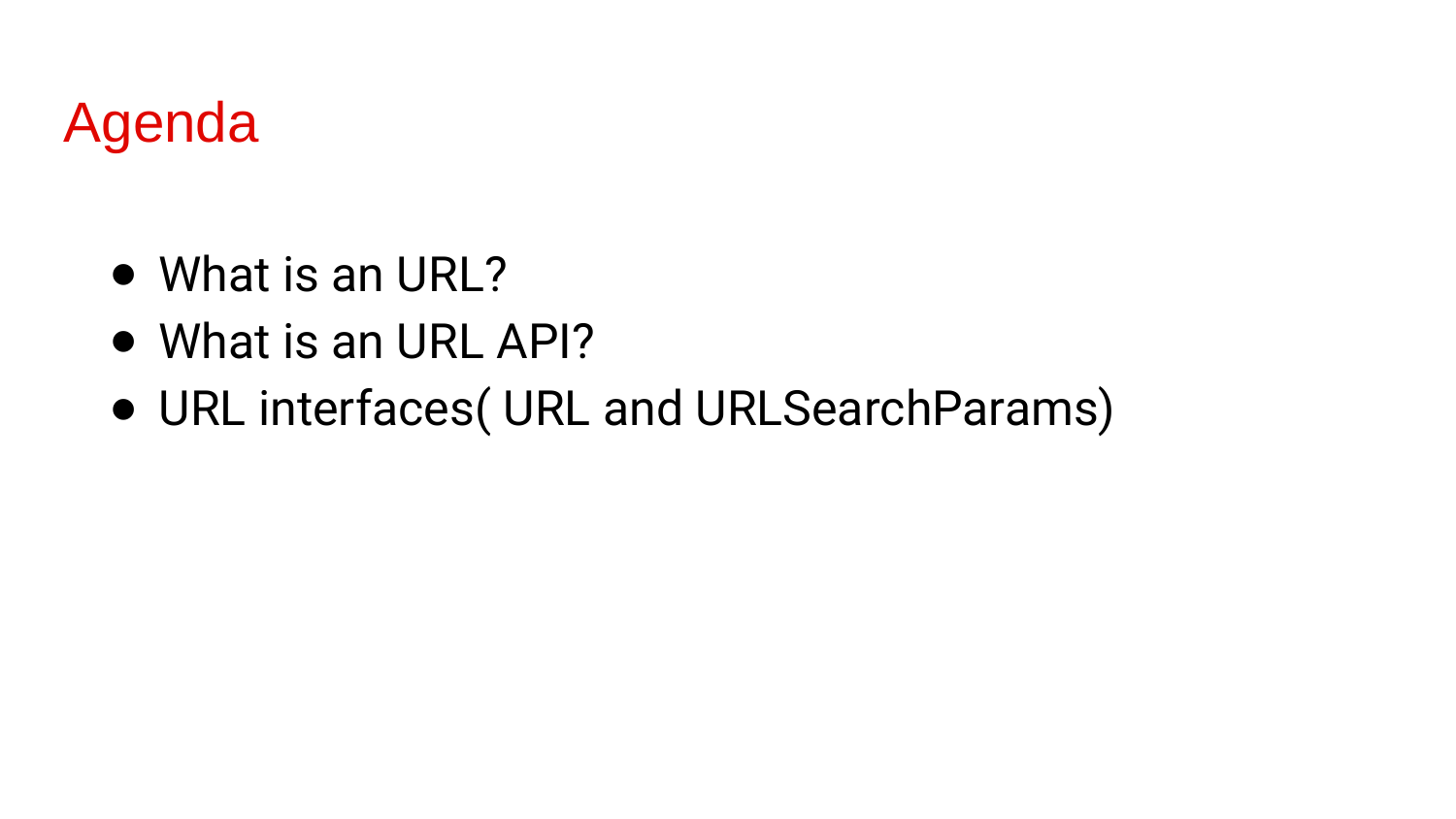

Agenda

What is an URL?
What is an URL API?
URL interfaces( URL and URLSearchParams)